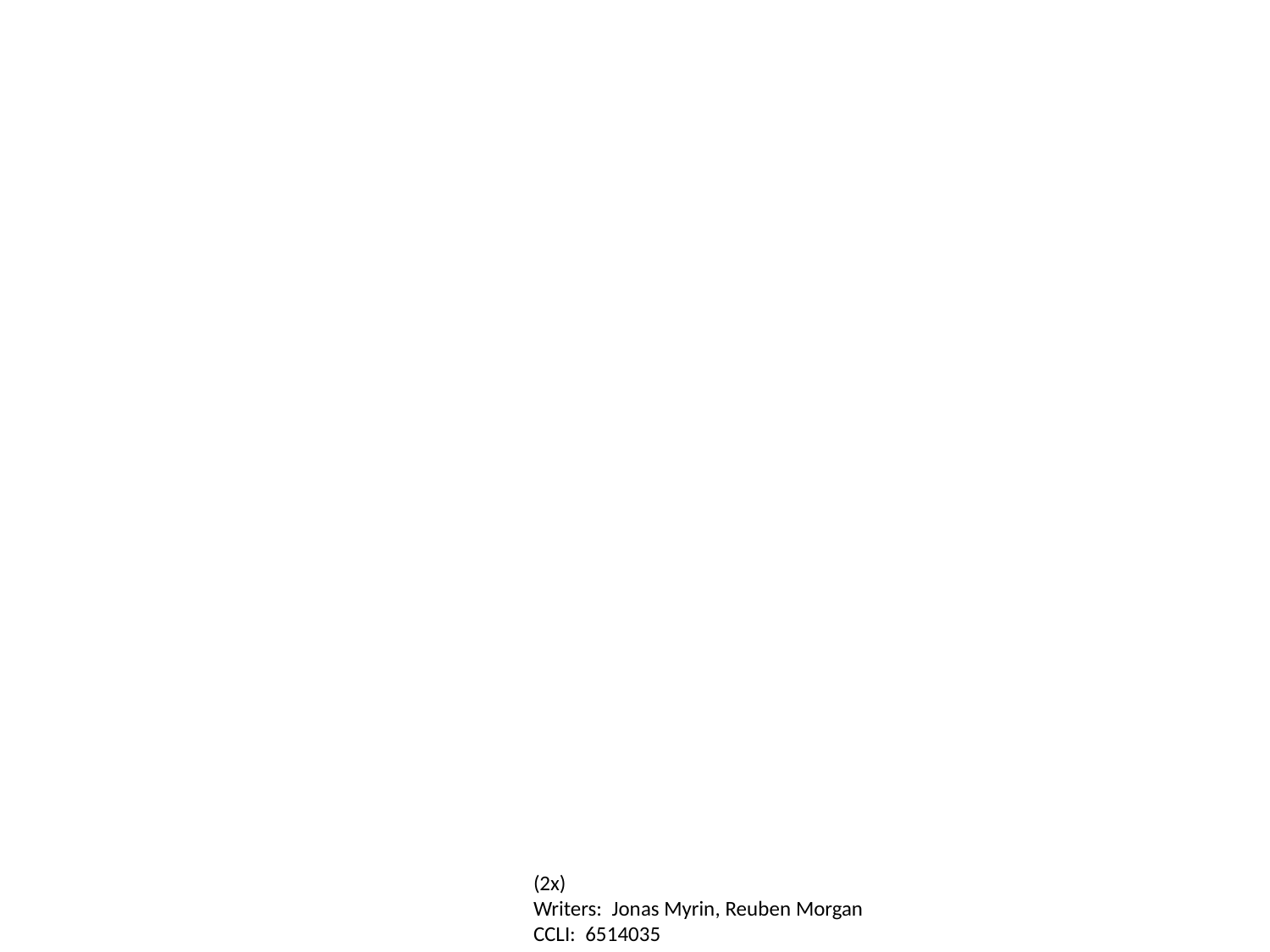

(2x)
Writers:  Jonas Myrin, Reuben Morgan
CCLI:  6514035